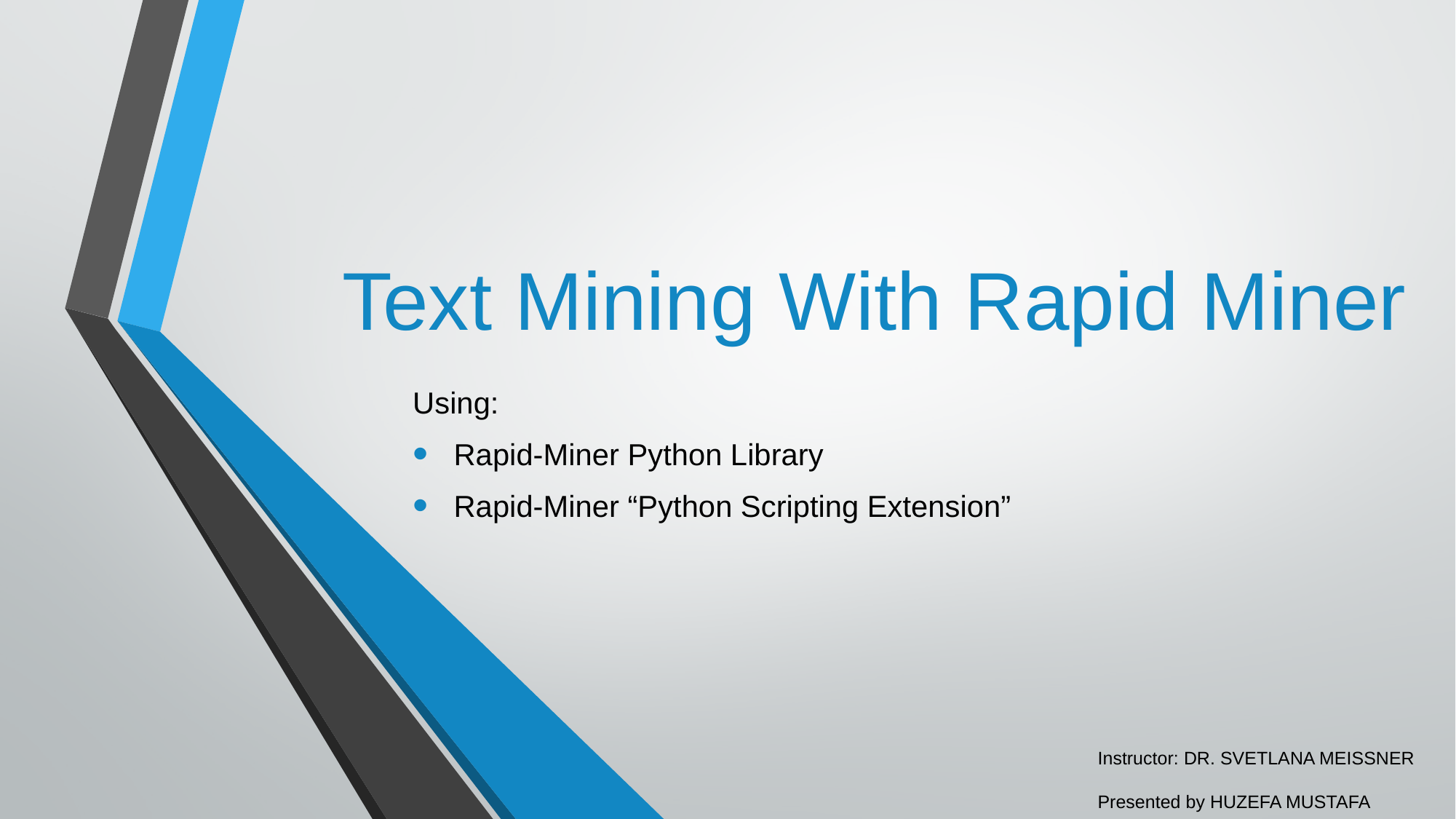

Text Mining With Rapid Miner
Using:
Rapid-Miner Python Library
Rapid-Miner “Python Scripting Extension”
Instructor: DR. SVETLANA MEISSNER

Presented by HUZEFA MUSTAFA